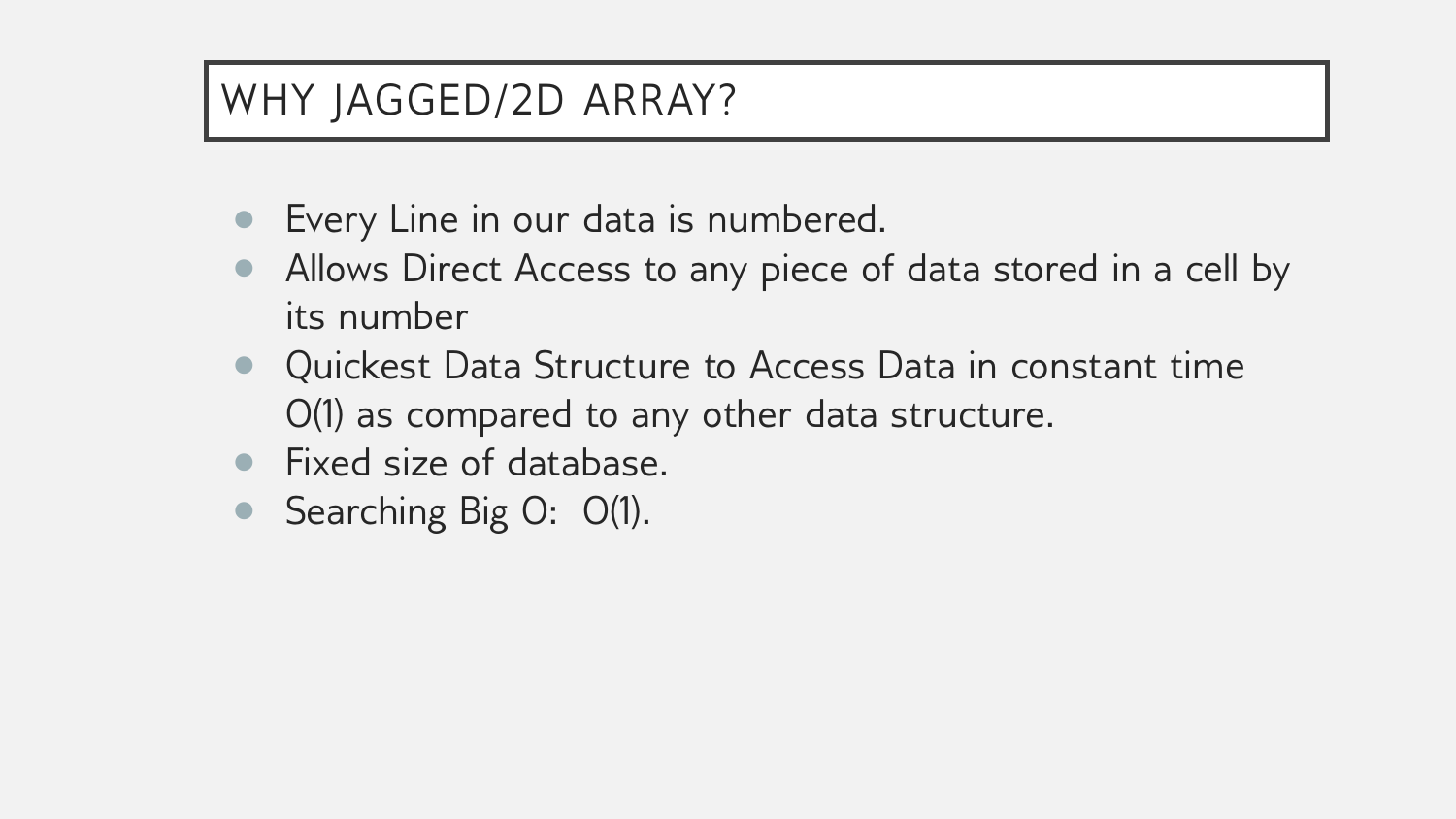

# Why Jagged/2D Array?
Every Line in our data is numbered.
Allows Direct Access to any piece of data stored in a cell by its number
Quickest Data Structure to Access Data in constant time O(1) as compared to any other data structure.
Fixed size of database.
Searching Big O:  O(1).